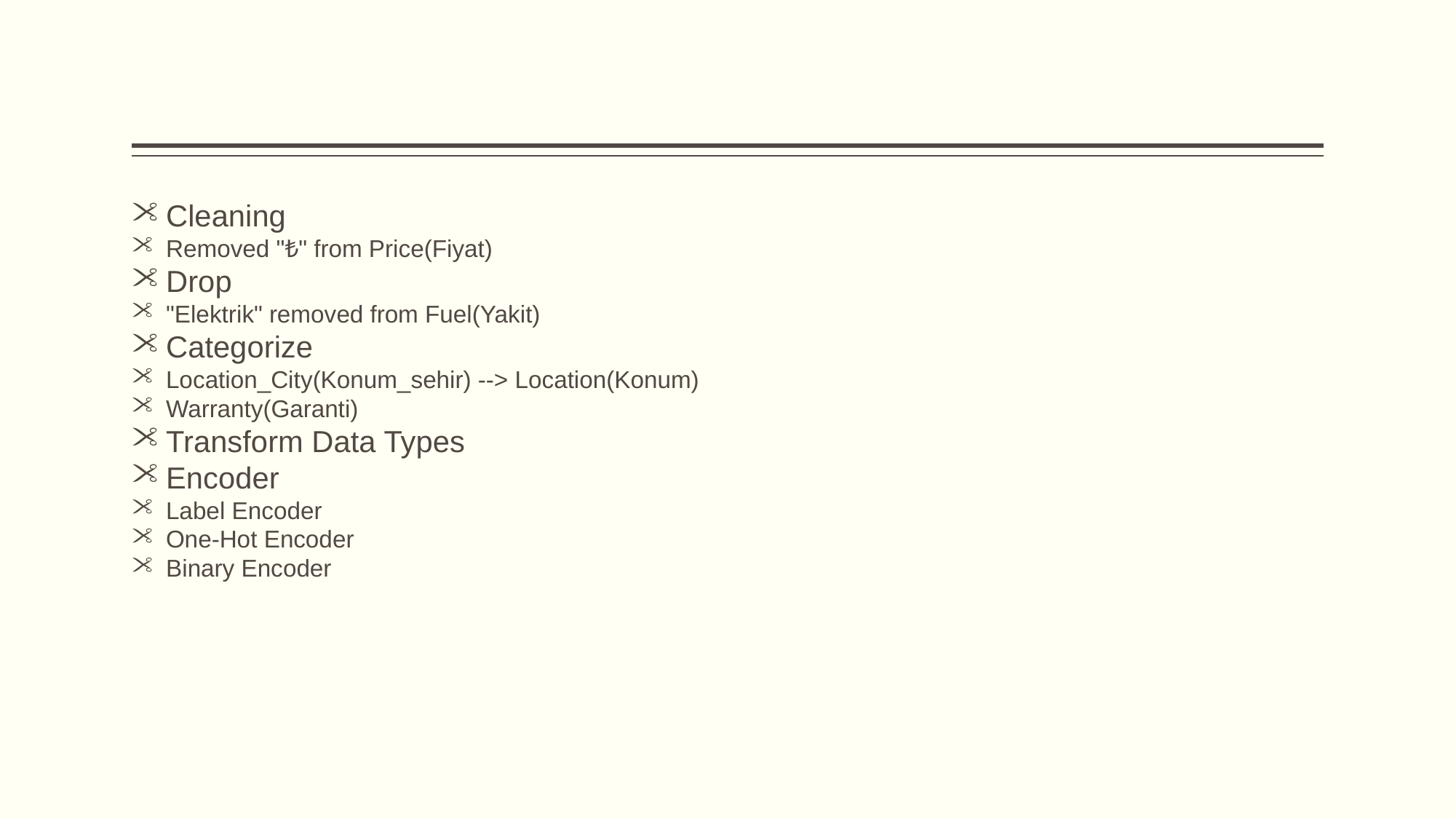

#
Cleaning
Removed "₺" from Price(Fiyat)
Drop
"Elektrik" removed from Fuel(Yakit)
Categorize
Location_City(Konum_sehir) --> Location(Konum)
Warranty(Garanti)
Transform Data Types
Encoder
Label Encoder
One-Hot Encoder
Binary Encoder